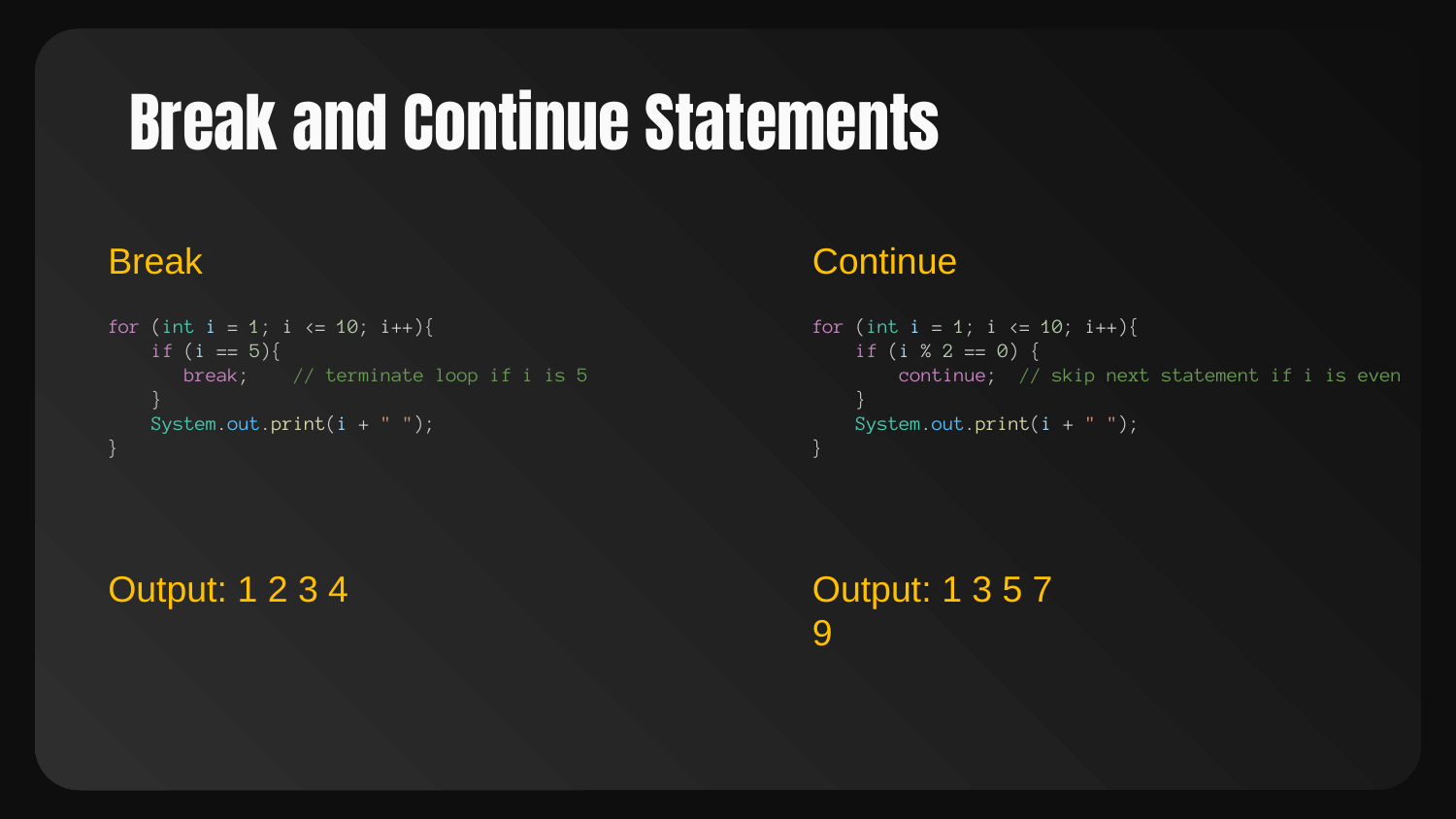

# Break and Continue Statements
Break
Continue
for (int i = 1; i <= 10; i++){
    if (i == 5){
       break;    // terminate loop if i is 5
    }
    System.out.print(i + " ");
}
for (int i = 1; i <= 10; i++){
    if (i % 2 == 0) {
        continue;  // skip next statement if i is even
    }
    System.out.print(i + " ");
}
Output: 1 2 3 4
Output: 1 3 5 7 9